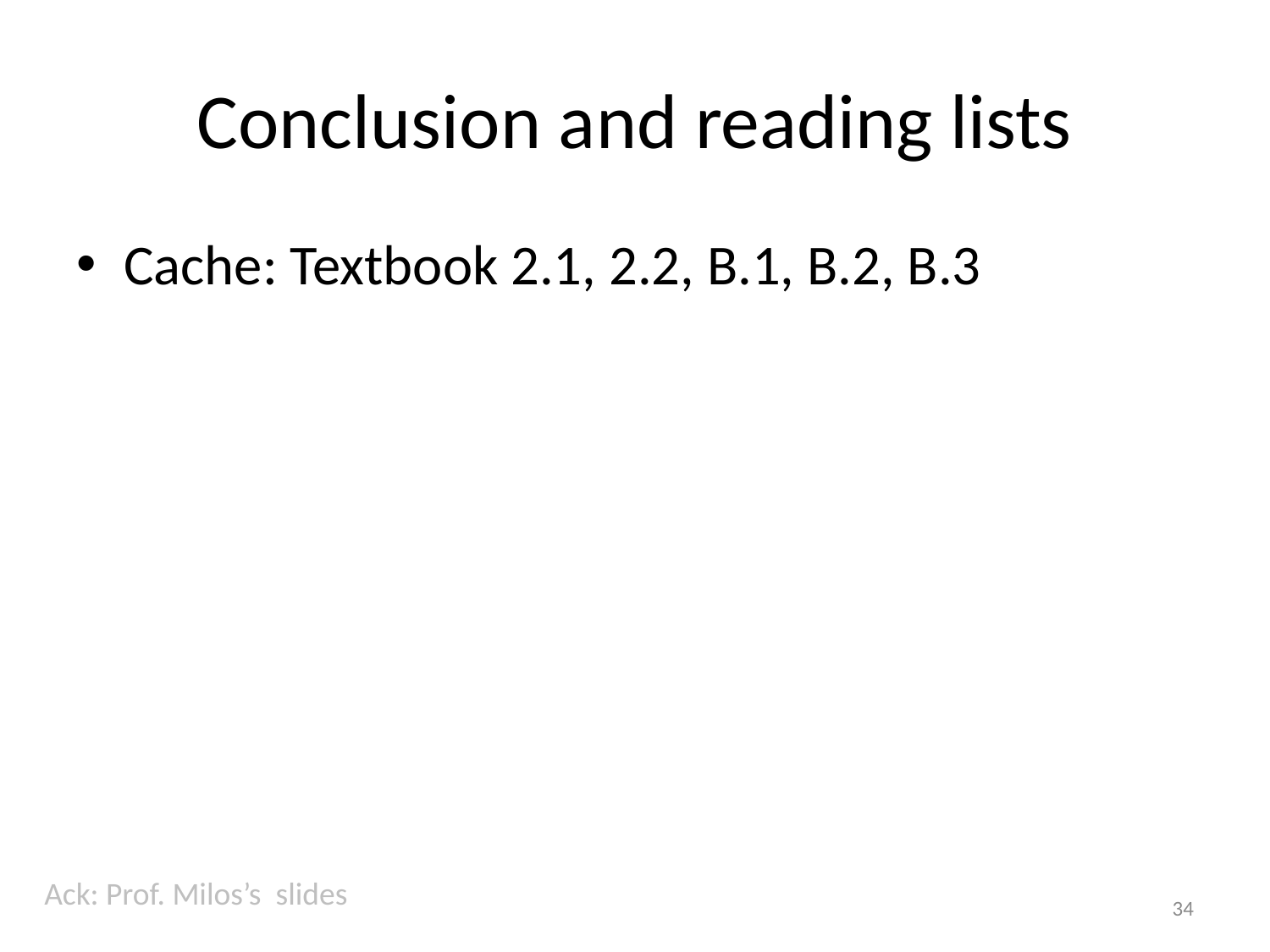

# Conclusion and reading lists
Cache: Textbook 2.1, 2.2, B.1, B.2, B.3

Ack: Prof. Milos’s  slides
34